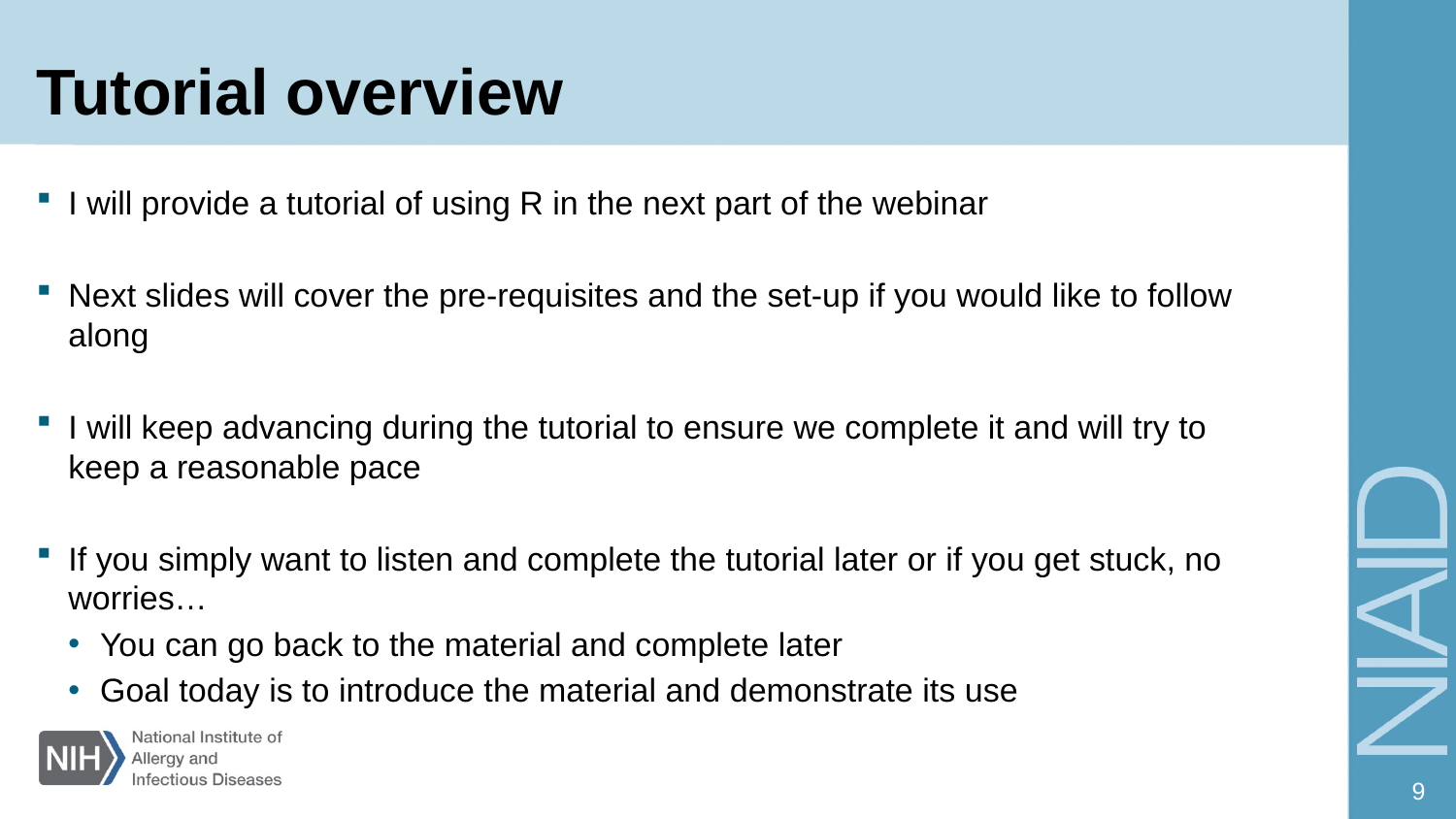

# Tutorial overview
I will provide a tutorial of using R in the next part of the webinar

Next slides will cover the pre-requisites and the set-up if you would like to follow along

I will keep advancing during the tutorial to ensure we complete it and will try to keep a reasonable pace

If you simply want to listen and complete the tutorial later or if you get stuck, no worries…
You can go back to the material and complete later
Goal today is to introduce the material and demonstrate its use
9